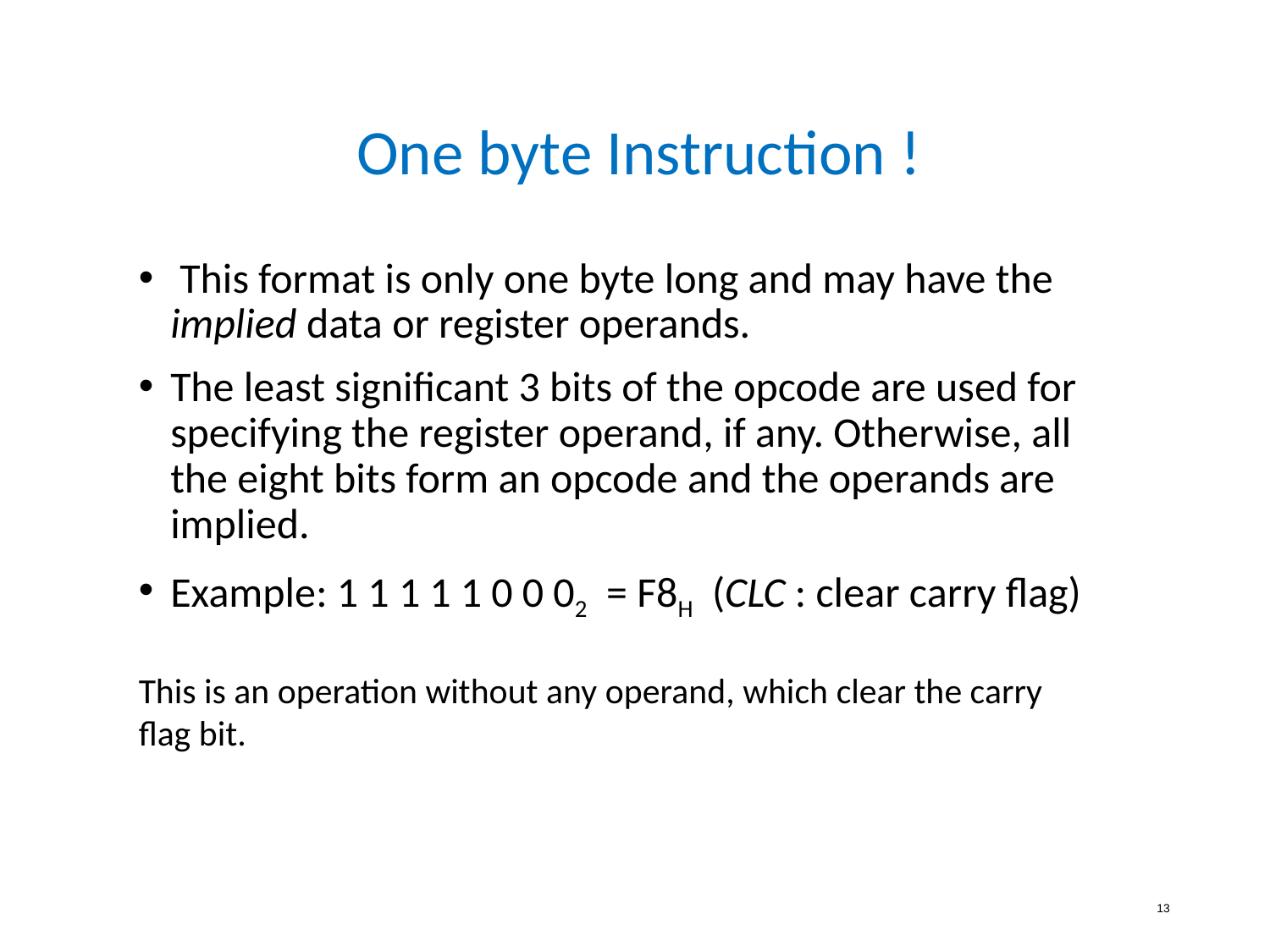

# One byte Instruction !
 This format is only one byte long and may have the implied data or register operands.
The least significant 3 bits of the opcode are used for specifying the register operand, if any. Otherwise, all the eight bits form an opcode and the operands are implied.
Example: 1 1 1 1 1 0 0 02  = F8H  (CLC : clear carry flag)

This is an operation without any operand, which clear the carry flag bit.
13